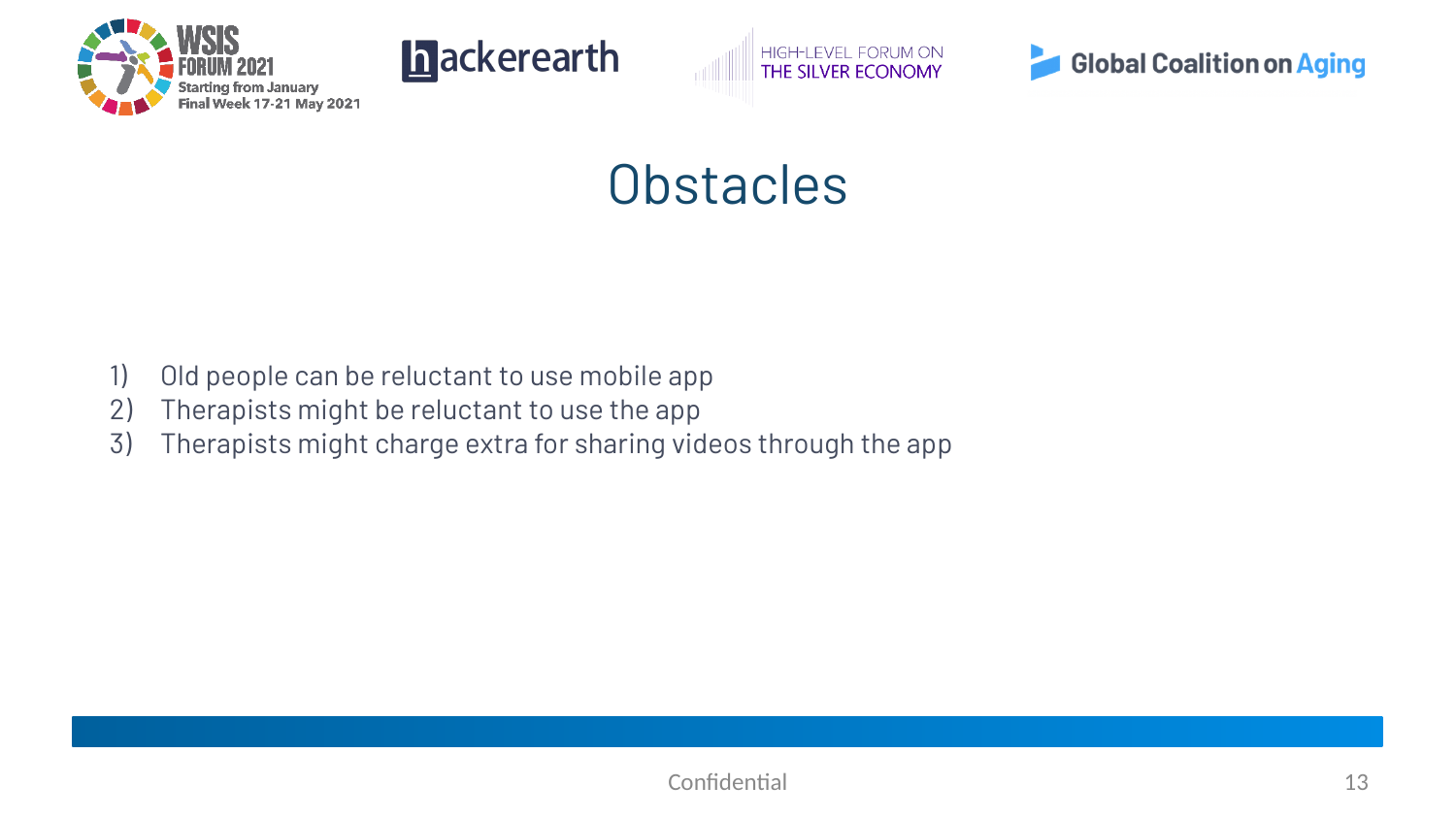

# Obstacles
Old people can be reluctant to use mobile app
Therapists might be reluctant to use the app
Therapists might charge extra for sharing videos through the app
Confidential
13